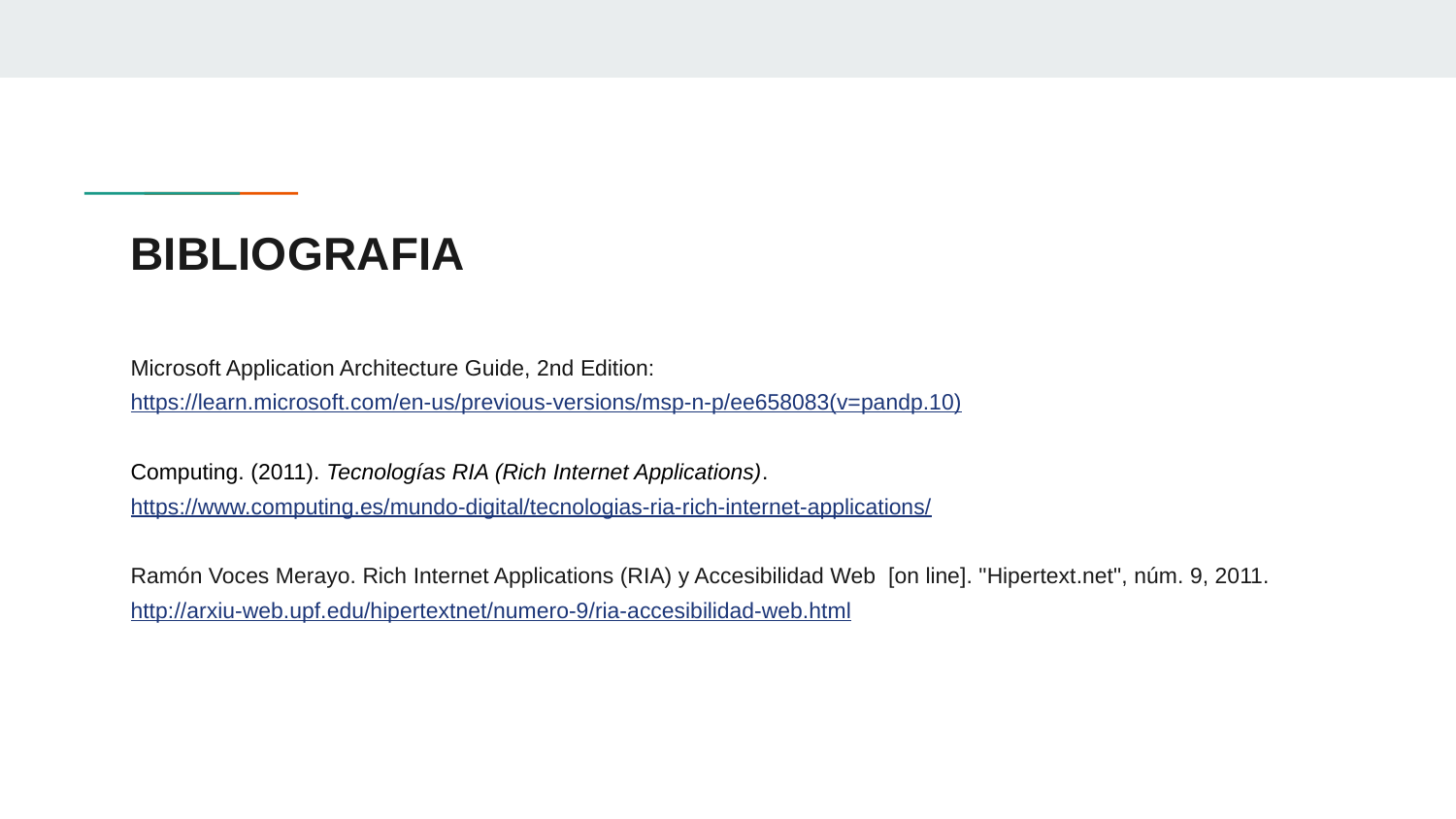

# BIBLIOGRAFIA
Microsoft Application Architecture Guide, 2nd Edition:
https://learn.microsoft.com/en-us/previous-versions/msp-n-p/ee658083(v=pandp.10)

Computing. (2011). Tecnologías RIA (Rich Internet Applications). https://www.computing.es/mundo-digital/tecnologias-ria-rich-internet-applications/

Ramón Voces Merayo. Rich Internet Applications (RIA) y Accesibilidad Web  [on line]. "Hipertext.net", núm. 9, 2011. http://arxiu-web.upf.edu/hipertextnet/numero-9/ria-accesibilidad-web.html